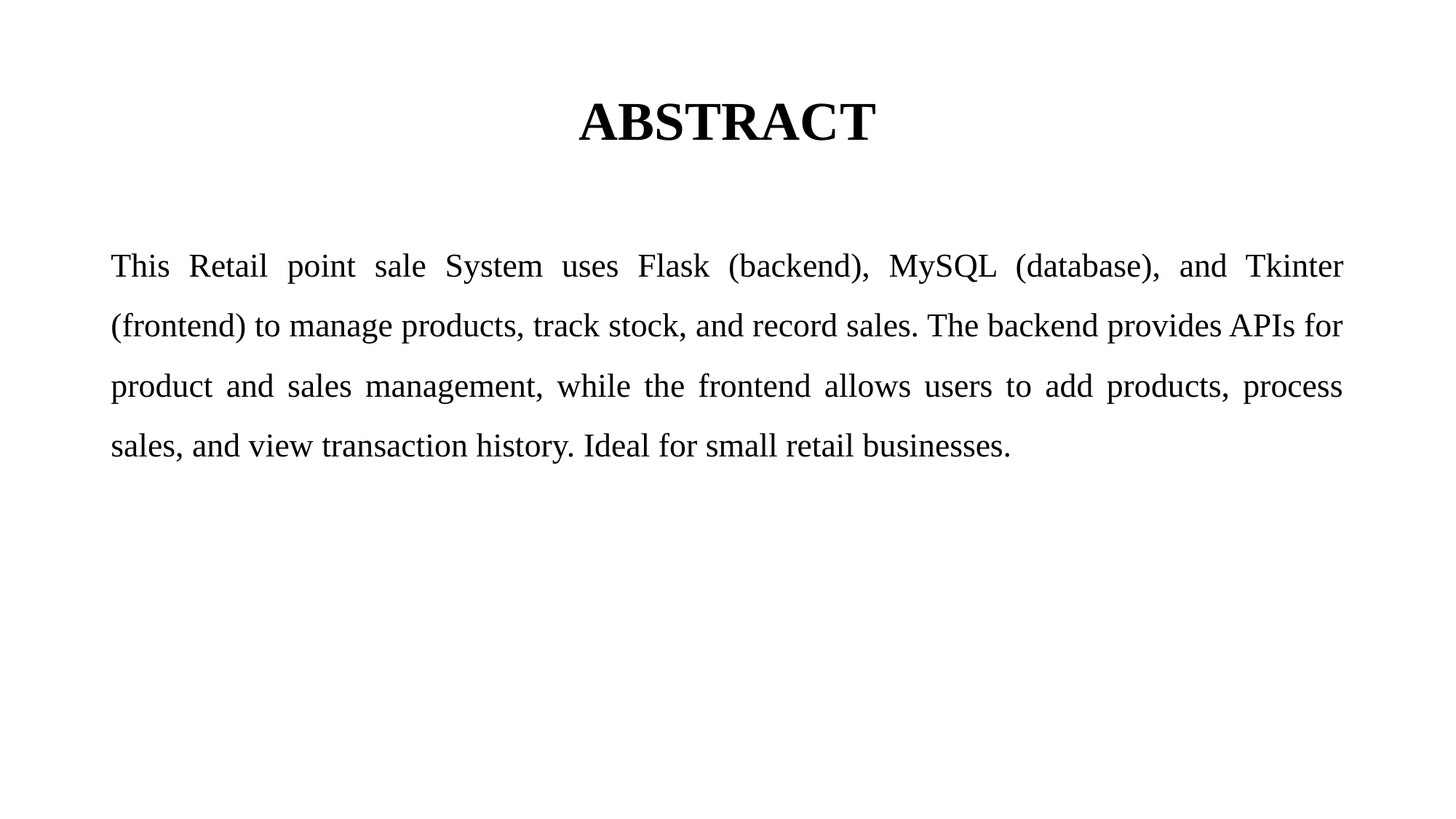

# ABSTRACT
This Retail point sale System uses Flask (backend), MySQL (database), and Tkinter (frontend) to manage products, track stock, and record sales. The backend provides APIs for product and sales management, while the frontend allows users to add products, process sales, and view transaction history. Ideal for small retail businesses.